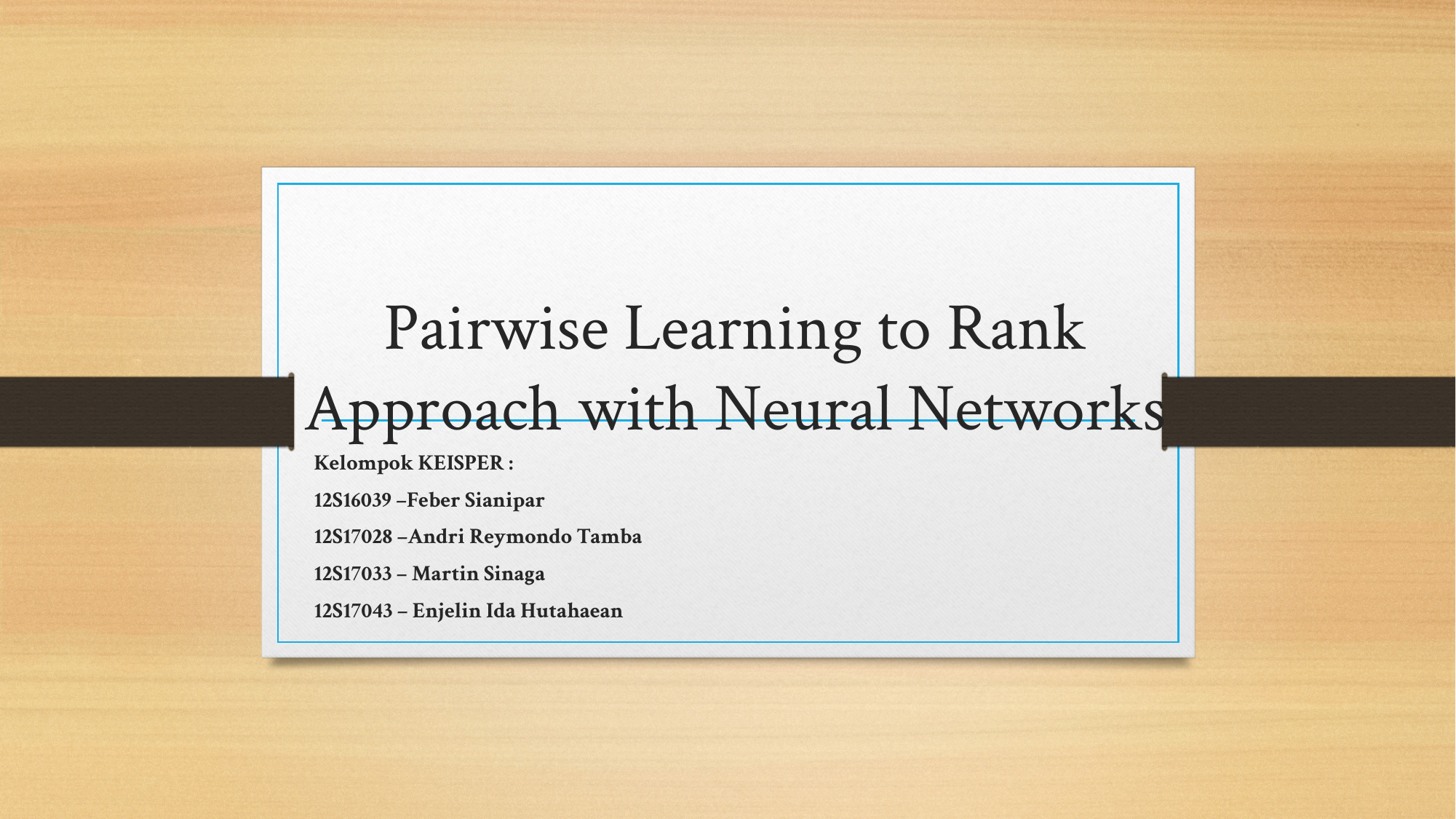

# Pairwise Learning to Rank Approach with Neural Networks
Kelompok KEISPER :
12S16039 –Feber Sianipar
12S17028 –Andri Reymondo Tamba
12S17033 – Martin Sinaga
12S17043 – Enjelin Ida Hutahaean